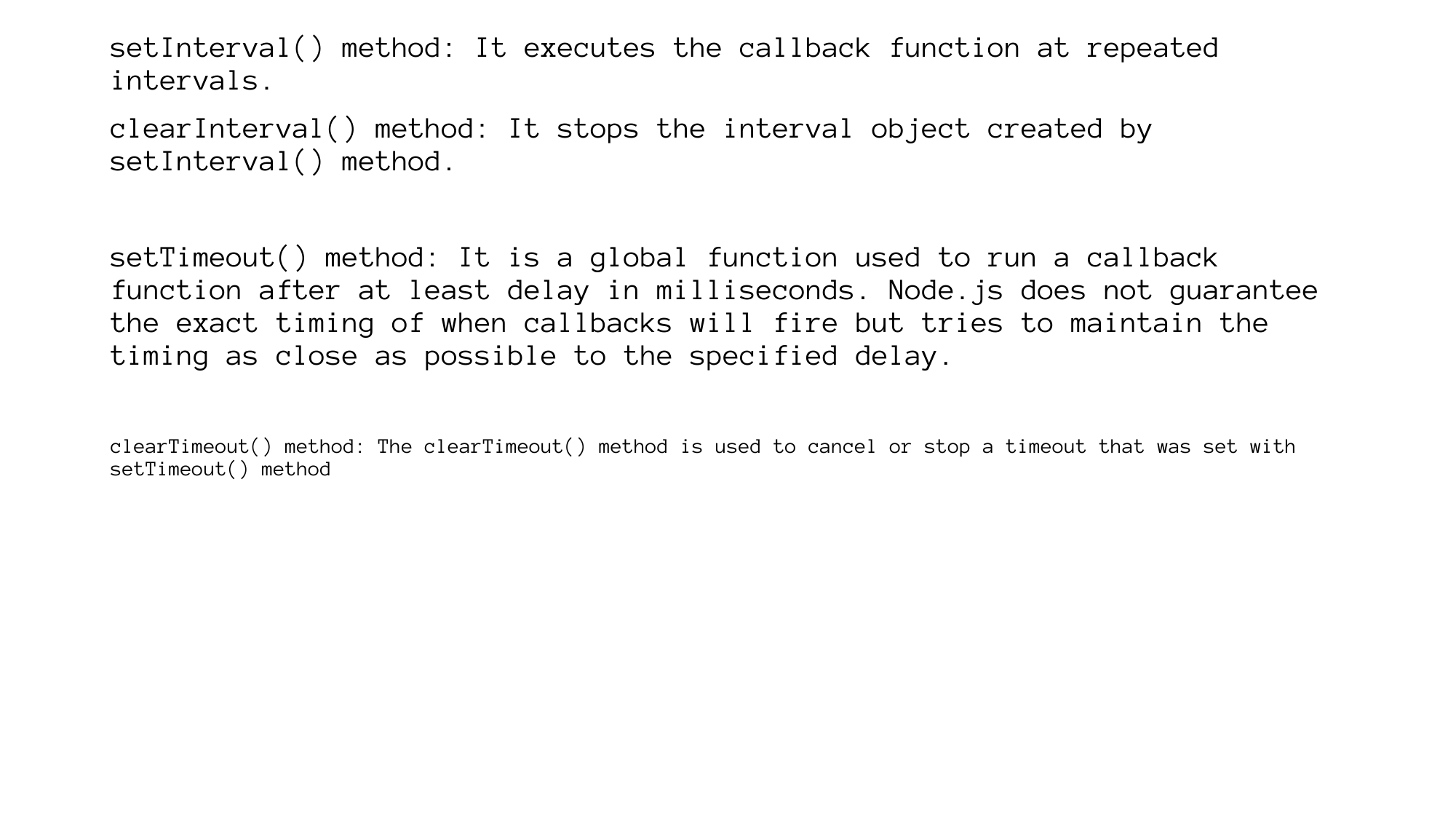

setInterval() method: It executes the callback function at repeated intervals.
clearInterval() method: It stops the interval object created by setInterval() method.

setTimeout() method: It is a global function used to run a callback function after at least delay in milliseconds. Node.js does not guarantee the exact timing of when callbacks will fire but tries to maintain the timing as close as possible to the specified delay.

clearTimeout() method: The clearTimeout() method is used to cancel or stop a timeout that was set with setTimeout() method